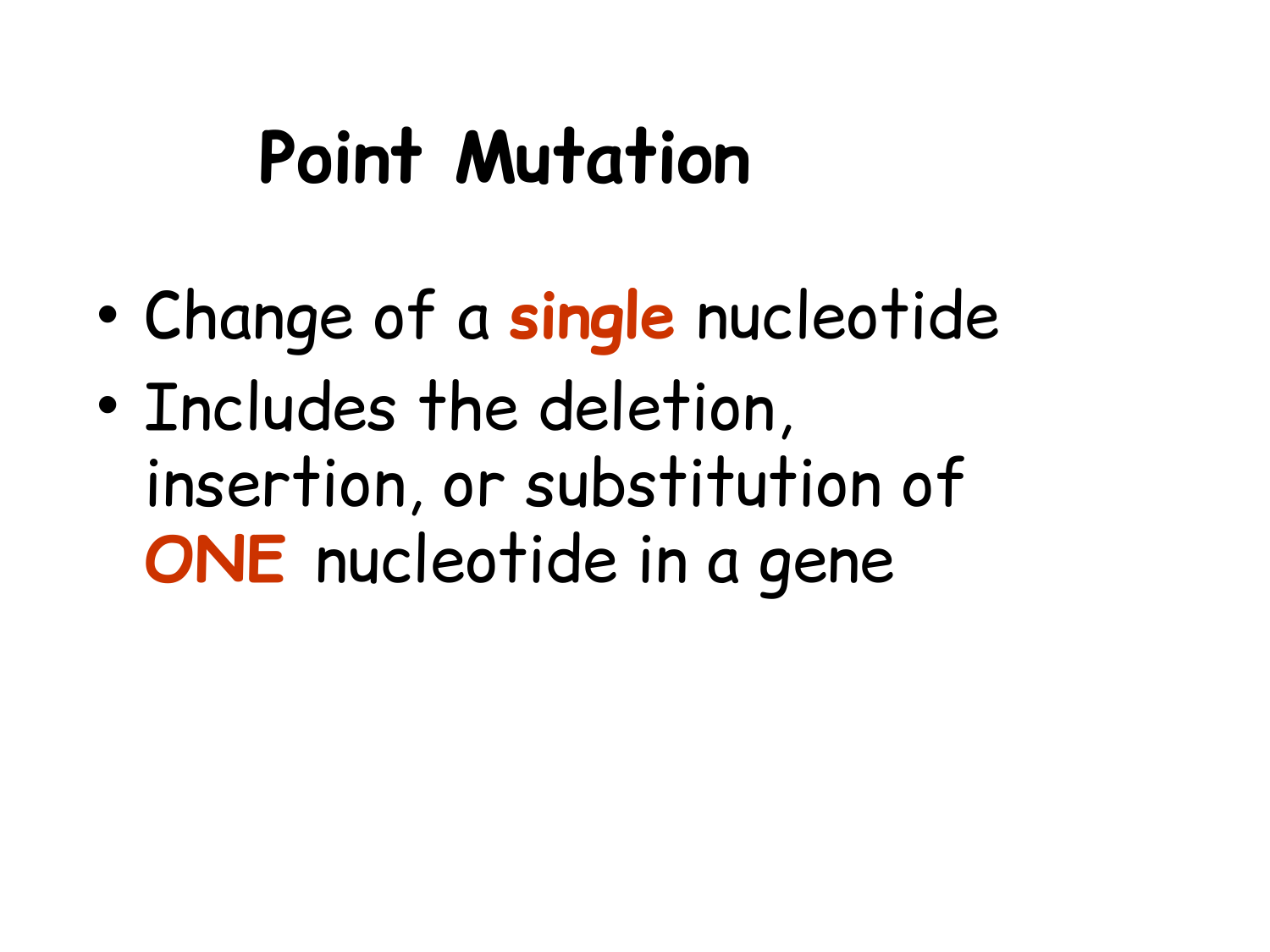

Point Mutation
Change of a single nucleotide
Includes the deletion, insertion, or substitution of ONE nucleotide in a gene